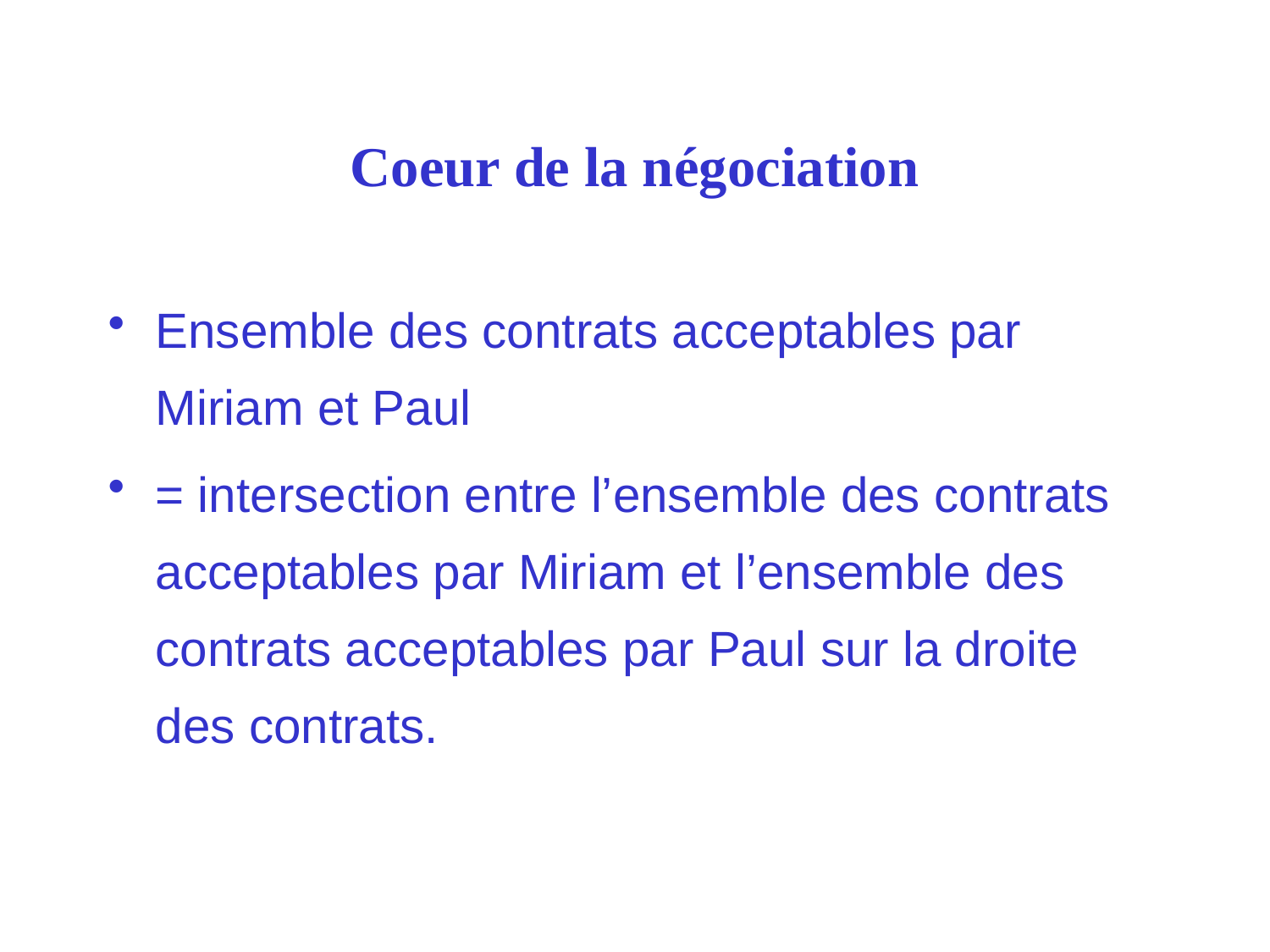

# Coeur de la négociation
Ensemble des contrats acceptables par Miriam et Paul
= intersection entre l’ensemble des contrats acceptables par Miriam et l’ensemble des contrats acceptables par Paul sur la droite des contrats.